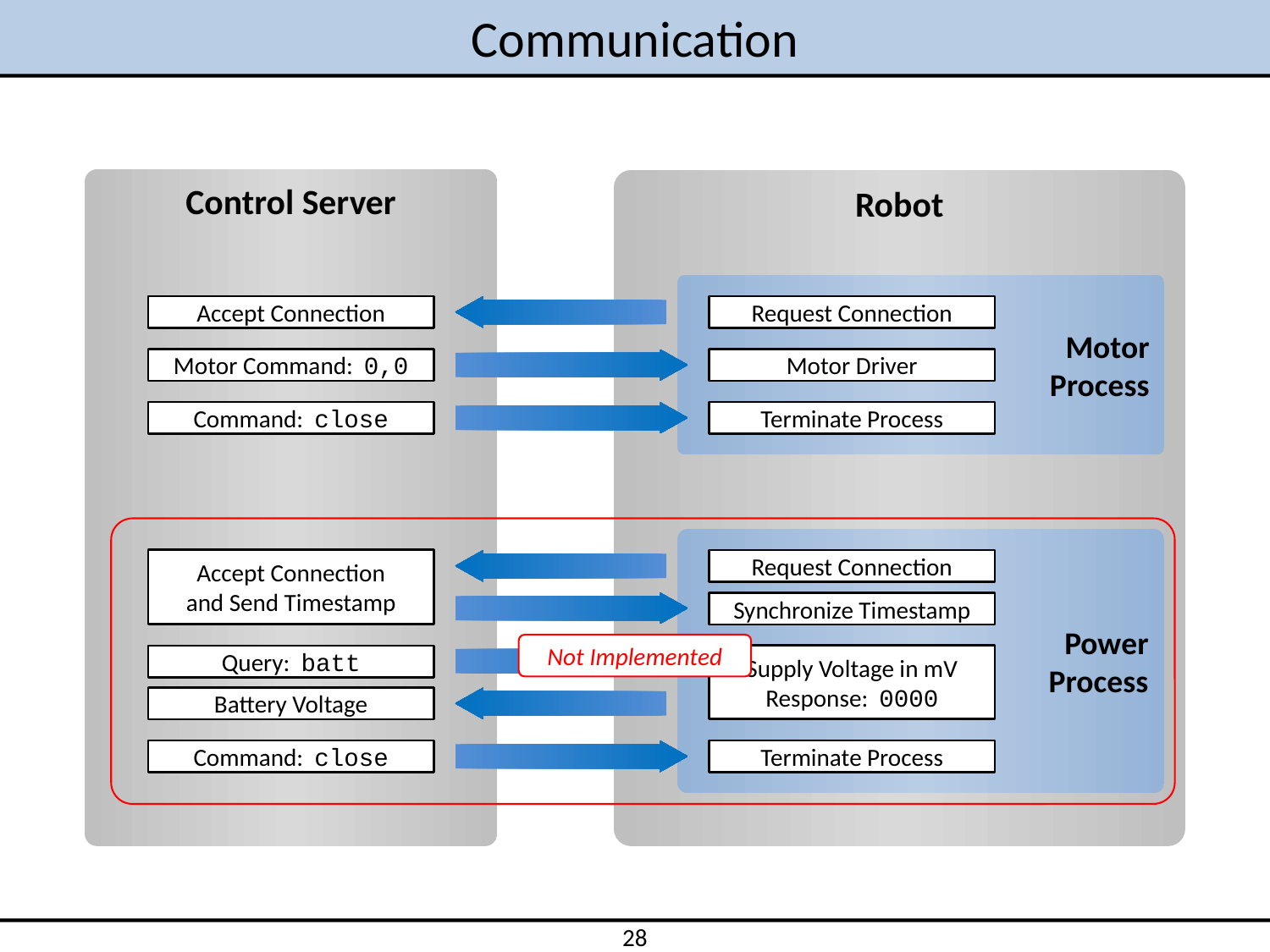

# Communication
Control Server
Robot
Motor
Process
Accept Connection

Request Connection
Motor Command:  0,0

Motor Driver
Command:  close

Terminate Process

Power
Process
Accept Connection
and Send Timestamp

Request Connection

Synchronize Timestamp
Not Implemented

Supply Voltage in mV
Response:  0000
Query:  batt
Battery Voltage

Command:  close

Terminate Process